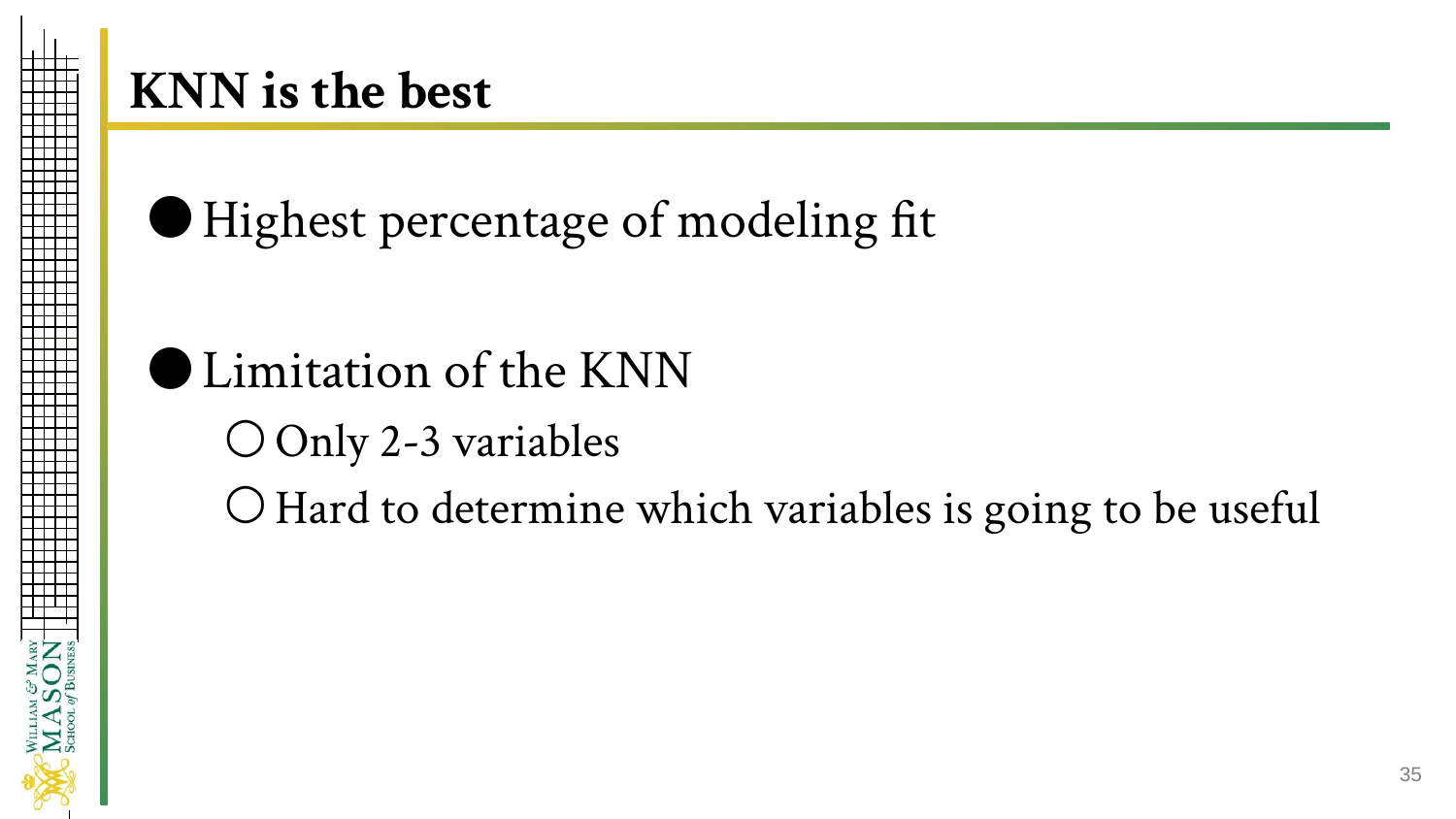

# KNN is the best
Highest percentage of modeling fit

Limitation of the KNN
Only 2-3 variables
Hard to determine which variables is going to be useful

35